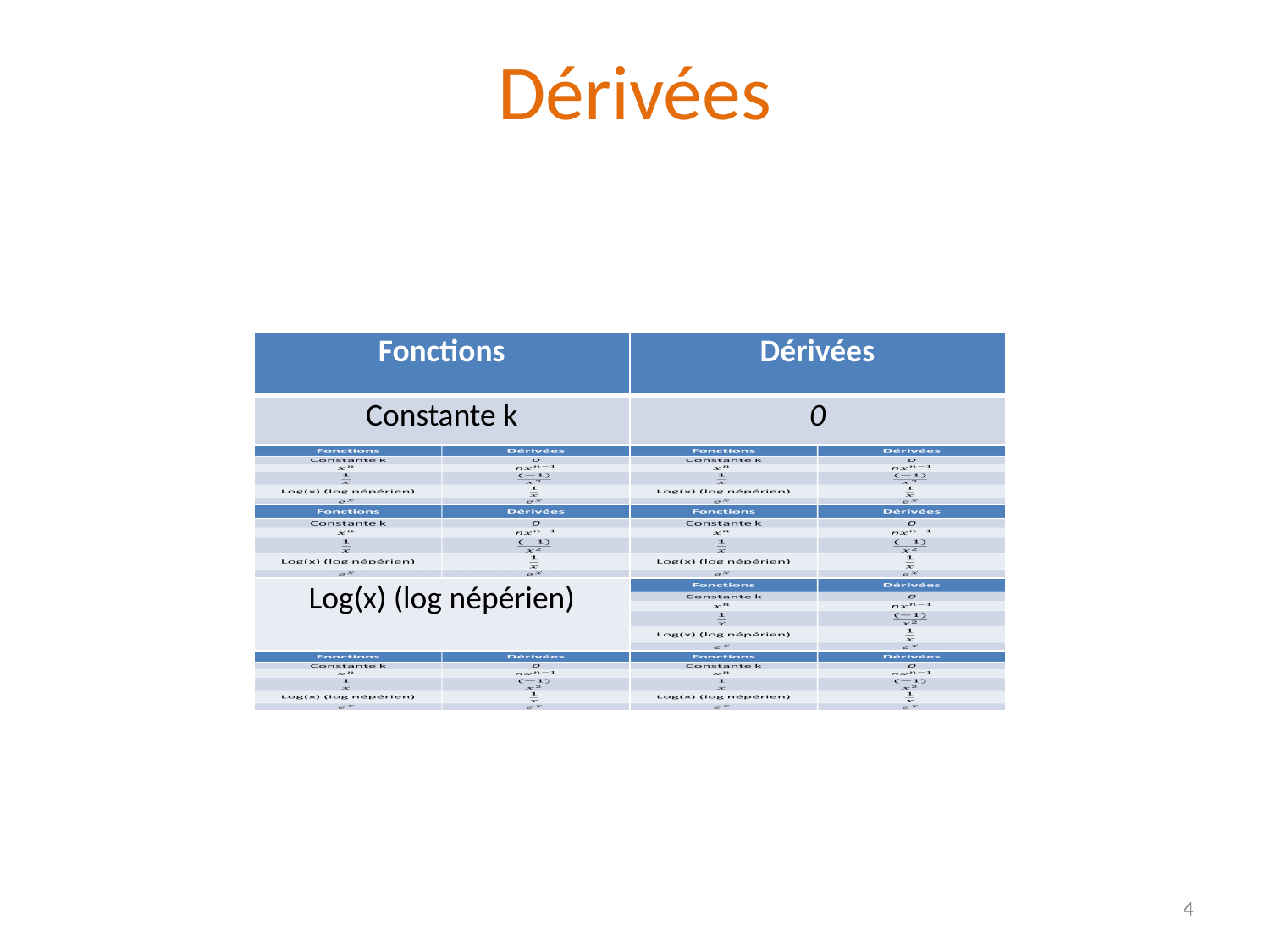

Dérivées
| Fonctions | Dérivées |
| --- | --- |
| Constante k | 0 |
|  | n |
|  |  |
| Log(x) (log népérien) |  |
|  |  |
| Fonctions | Dérivées |
| --- | --- |
| Constante k | 0 |
|  |  |
|  |  |
| Log(x) (log népérien) |  |
|  |  |
4